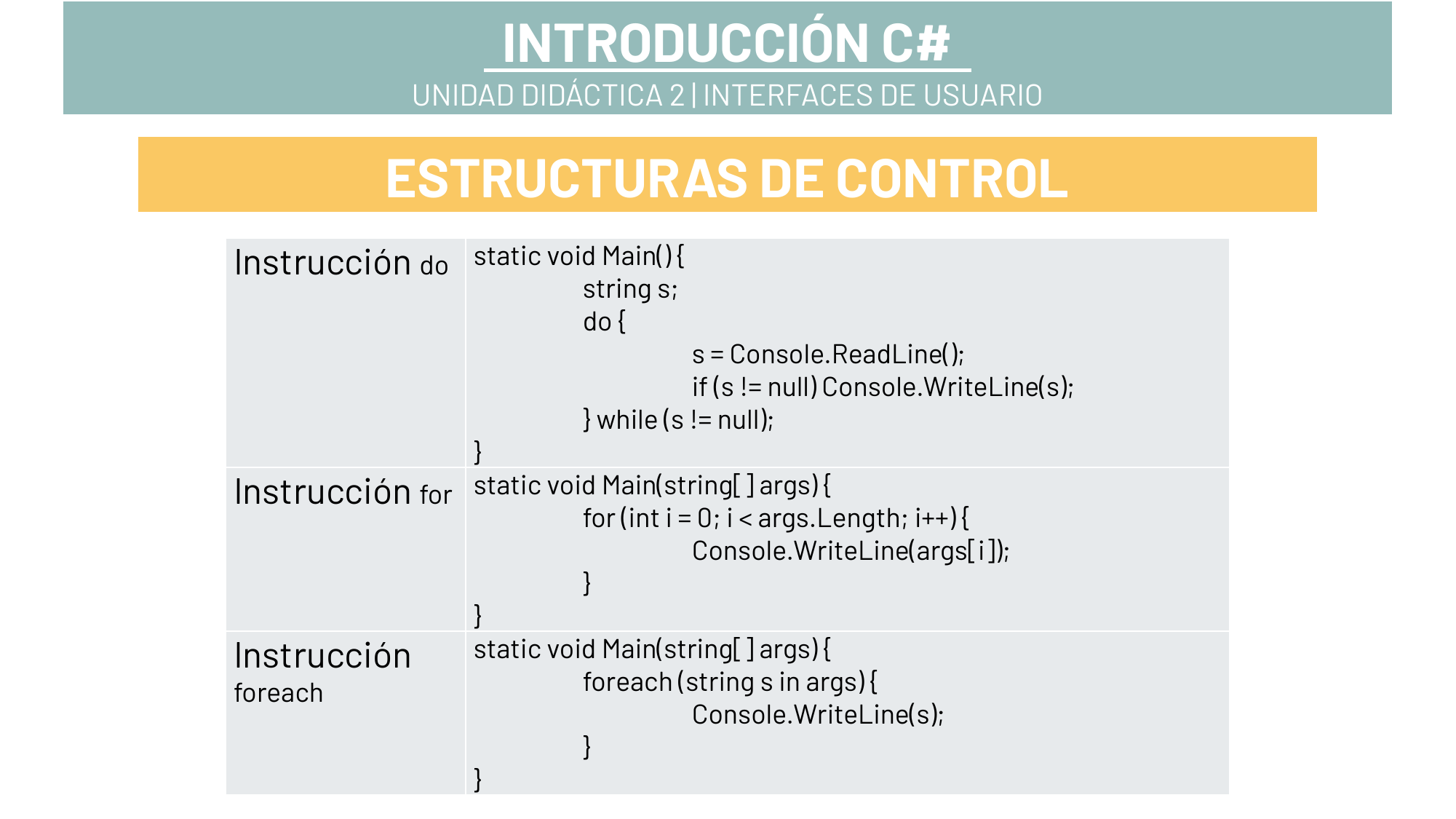

INTRODUCCIÓN C#
UNIDAD DIDÁCTICA 2 | INTERFACES DE USUARIO
ESTRUCTURAS DE CONTROL

| Instrucción do | static void Main() { string s; do { s = Console.ReadLine(); if (s != null) Console.WriteLine(s); } while (s != null); } |
| --- | --- |
| Instrucción for | static void Main(string[] args) { for (int i = 0; i < args.Length; i++) { Console.WriteLine(args[i]); } } |
| Instrucción foreach | static void Main(string[] args) { foreach (string s in args) { Console.WriteLine(s); } } |